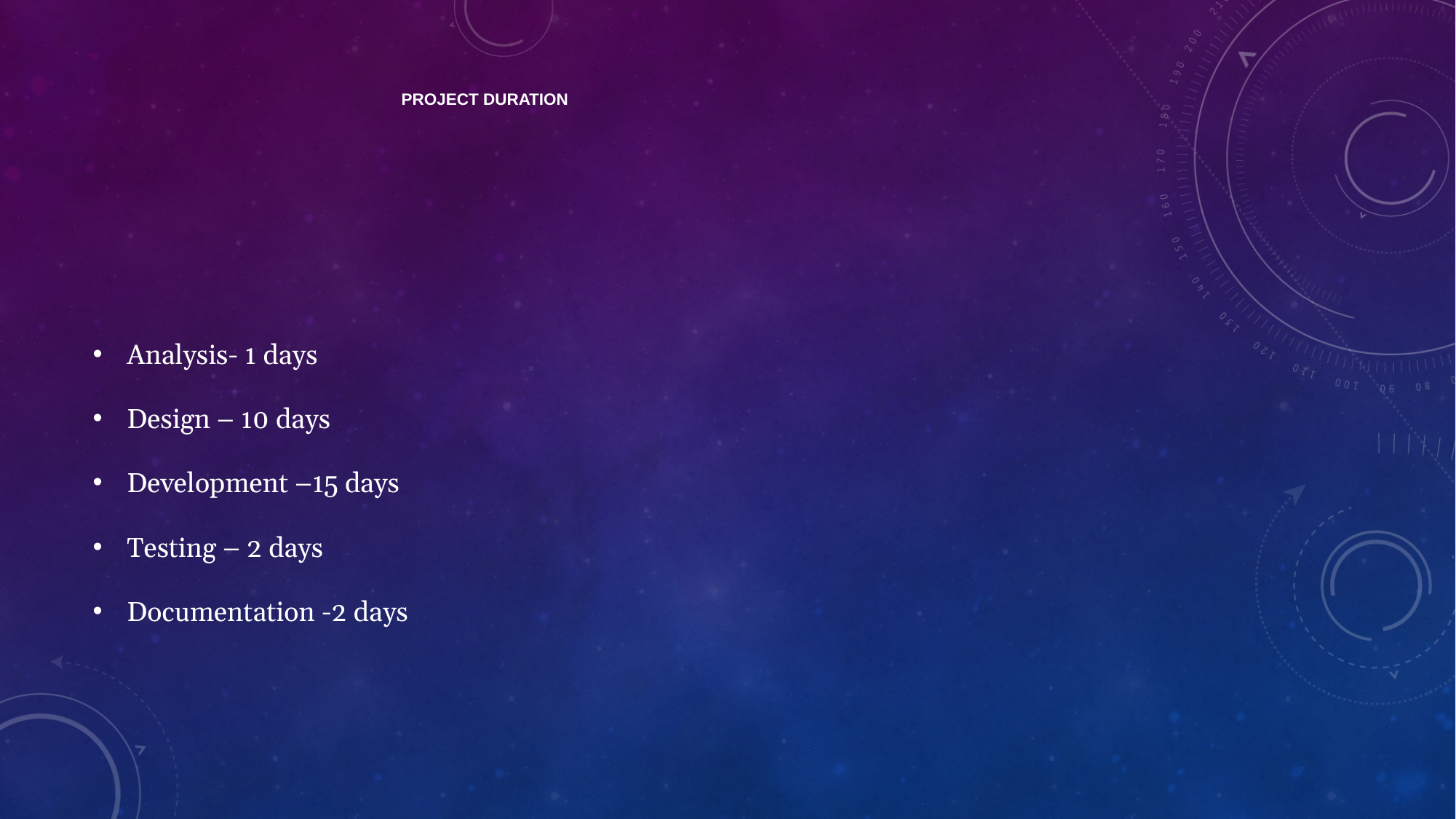

# PROJECT DURATION
Analysis- 1 days
Design – 10 days
Development –15 days
Testing – 2 days
Documentation -2 days